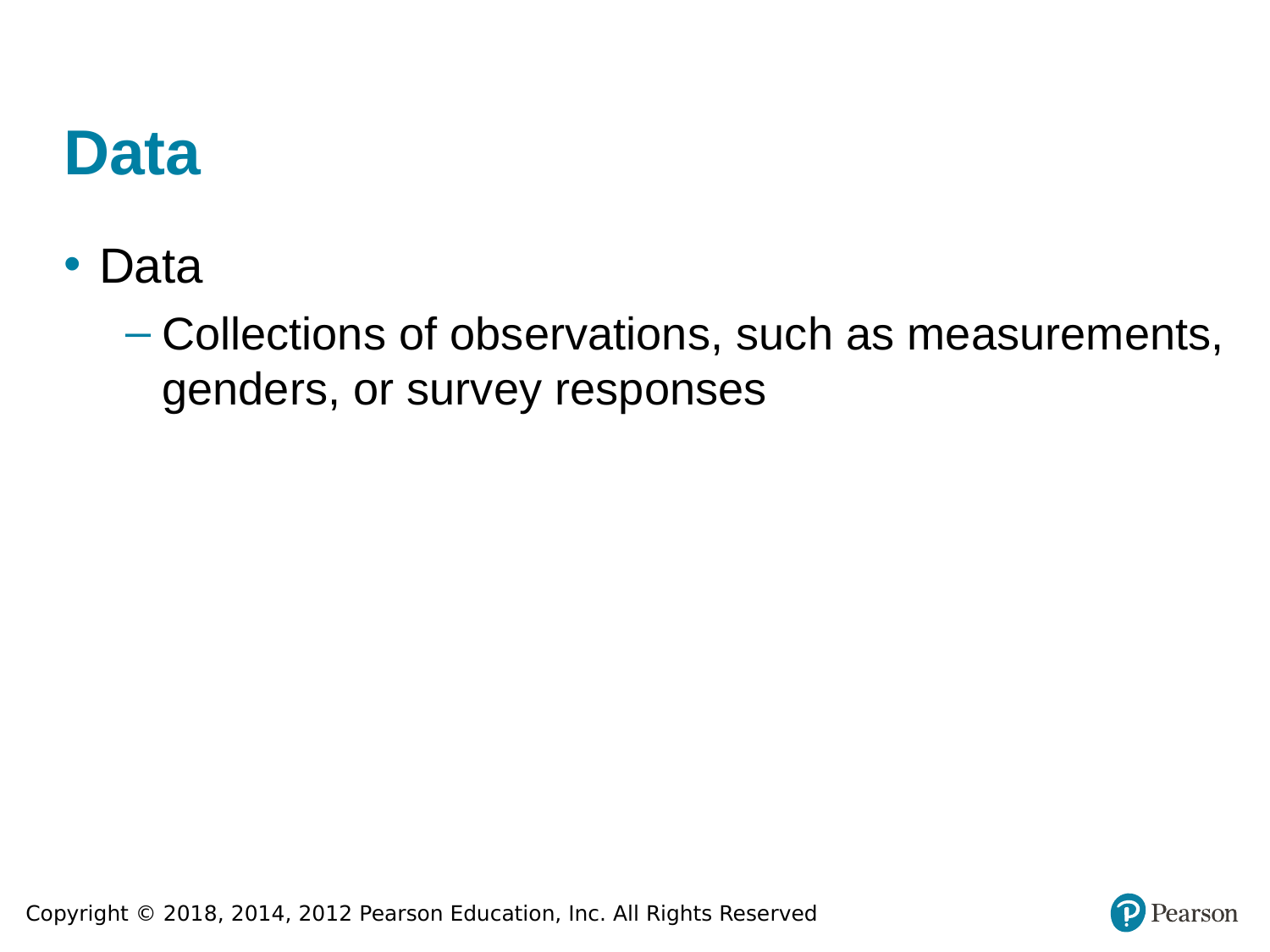

# Data
Data
Collections of observations, such as measurements, genders, or survey responses